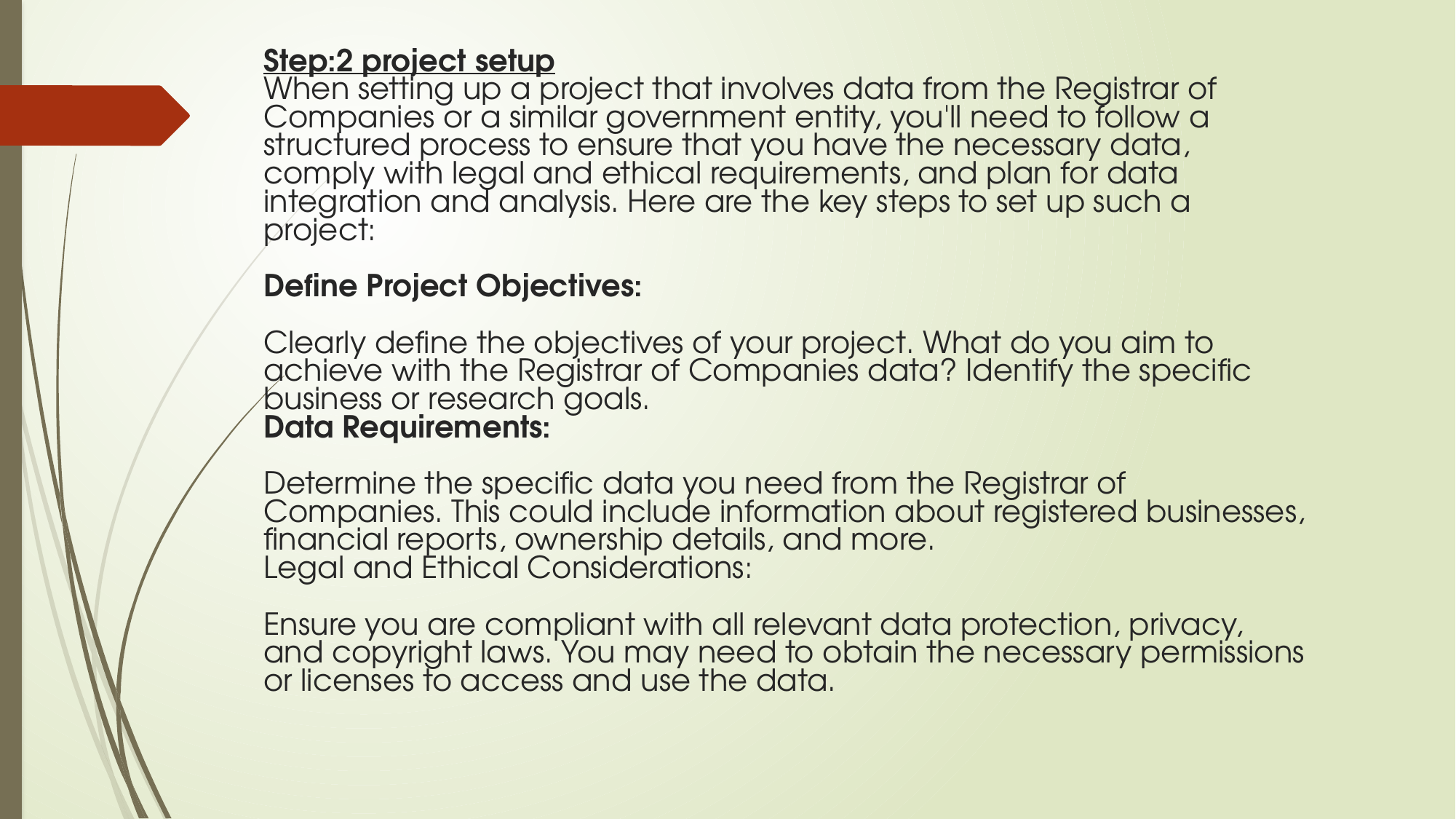

# Step:2 project setup When setting up a project that involves data from the Registrar of Companies or a similar government entity, you'll need to follow a structured process to ensure that you have the necessary data, comply with legal and ethical requirements, and plan for data integration and analysis. Here are the key steps to set up such a project: Define Project Objectives: Clearly define the objectives of your project. What do you aim to achieve with the Registrar of Companies data? Identify the specific business or research goals. Data Requirements: Determine the specific data you need from the Registrar of Companies. This could include information about registered businesses, financial reports, ownership details, and more. Legal and Ethical Considerations: Ensure you are compliant with all relevant data protection, privacy, and copyright laws. You may need to obtain the necessary permissions or licenses to access and use the data.